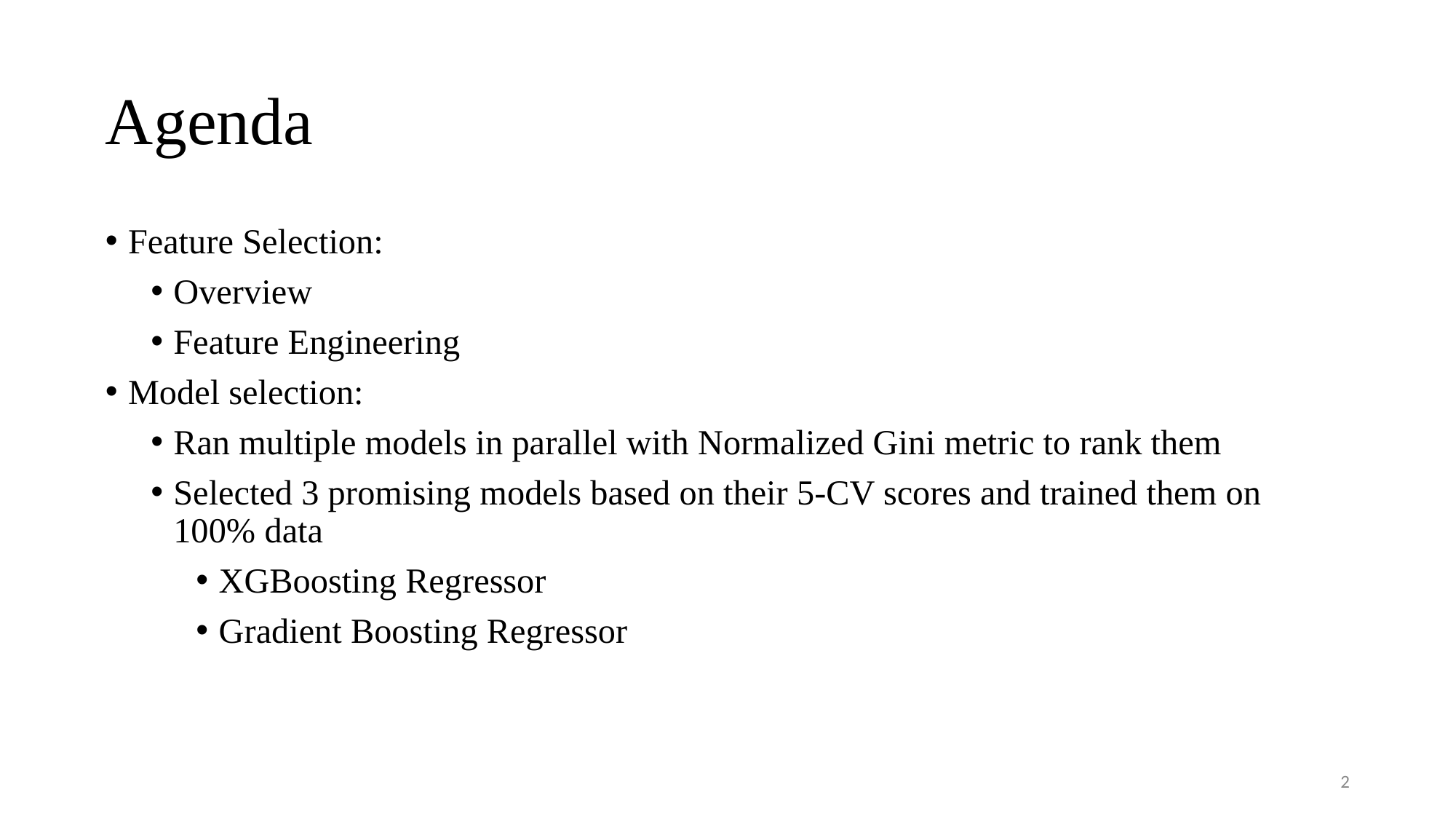

# Agenda
Feature Selection:
Overview
Feature Engineering
Model selection:
Ran multiple models in parallel with Normalized Gini metric to rank them
Selected 3 promising models based on their 5-CV scores and trained them on 100% data
XGBoosting Regressor
Gradient Boosting Regressor
2